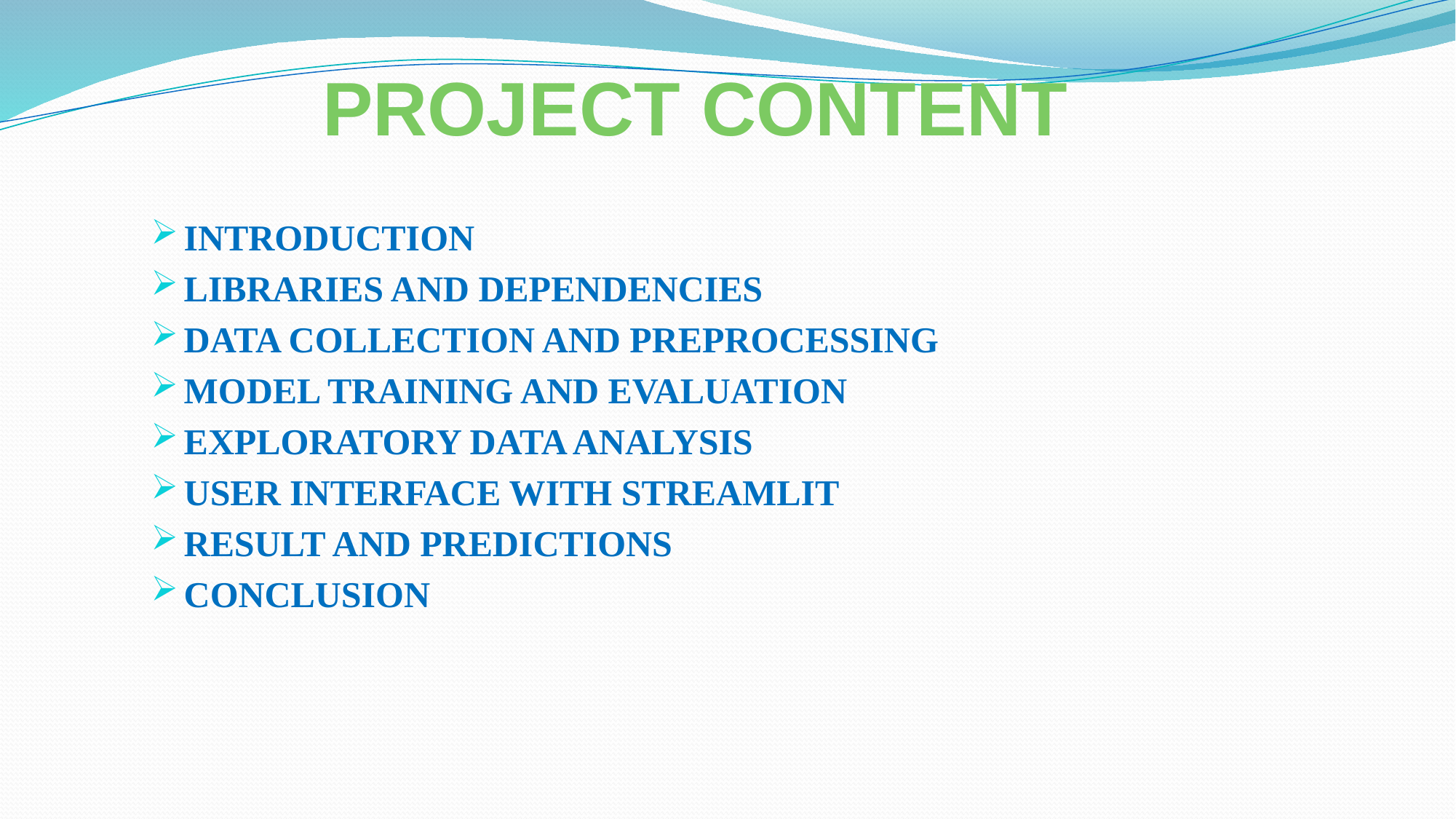

# PROJECT CONTENT
INTRODUCTION
LIBRARIES AND DEPENDENCIES
DATA COLLECTION AND PREPROCESSING
MODEL TRAINING AND EVALUATION
EXPLORATORY DATA ANALYSIS
USER INTERFACE WITH STREAMLIT
RESULT AND PREDICTIONS
CONCLUSION